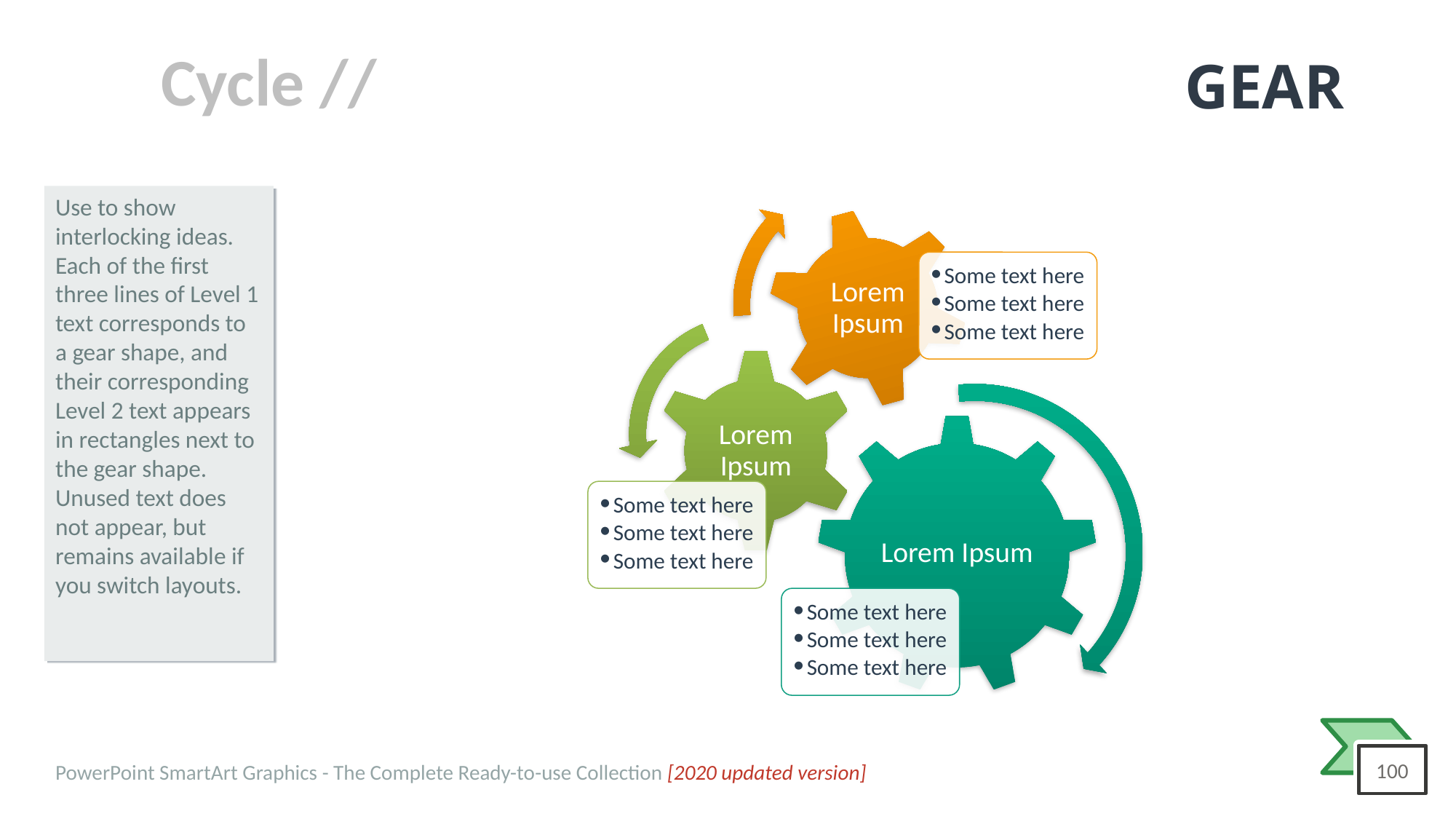

# GEAR

Lorem Ipsum

Some text here
Some text here
Some text here

Lorem Ipsum

Lorem Ipsum

Some text here
Some text here
Some text here

Some text here
Some text here
Some text here
Use to show interlocking ideas. Each of the first three lines of Level 1 text corresponds to a gear shape, and their corresponding Level 2 text appears in rectangles next to the gear shape. Unused text does not appear, but remains available if you switch layouts.
PowerPoint SmartArt Graphics - The Complete Ready-to-use Collection [2020 updated version]